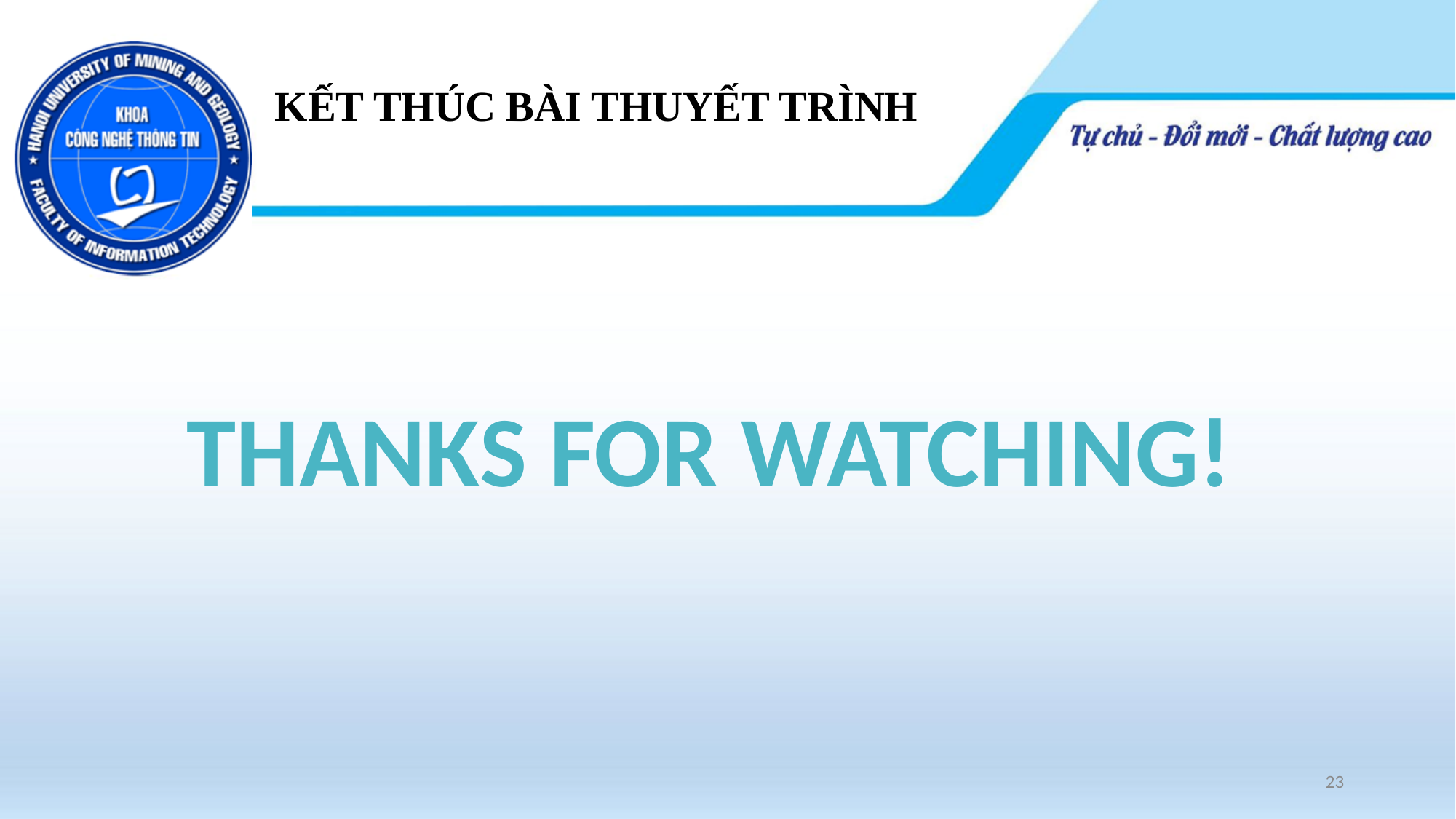

# KẾT THÚC BÀI THUYẾT TRÌNH
THANKS FOR WATCHING!
23